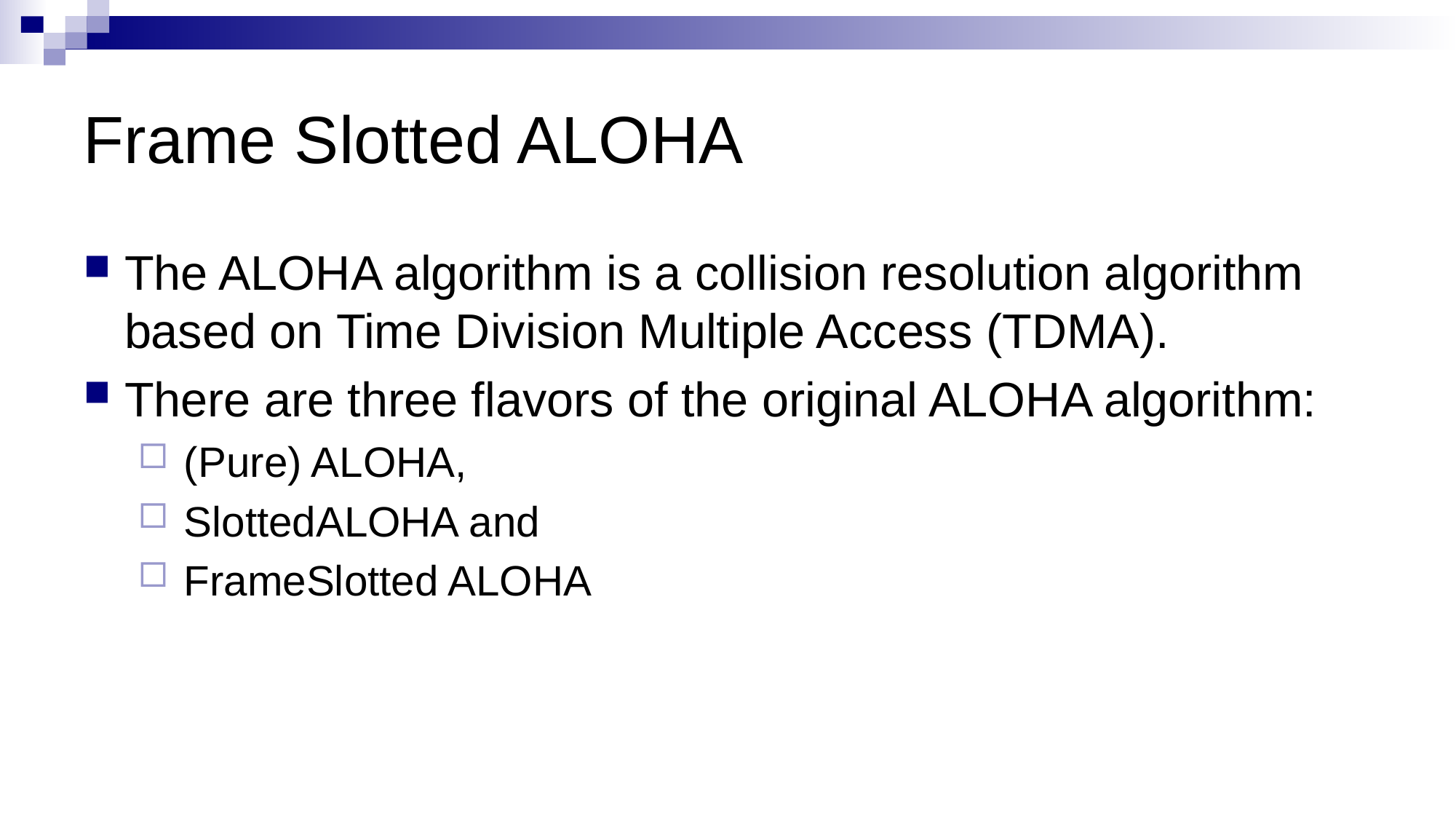

# Frame Slotted ALOHA
The ALOHA algorithm is a collision resolution algorithm based on Time Division Multiple Access (TDMA).
There are three flavors of the original ALOHA algorithm:
 (Pure) ALOHA,
 SlottedALOHA and
 FrameSlotted ALOHA